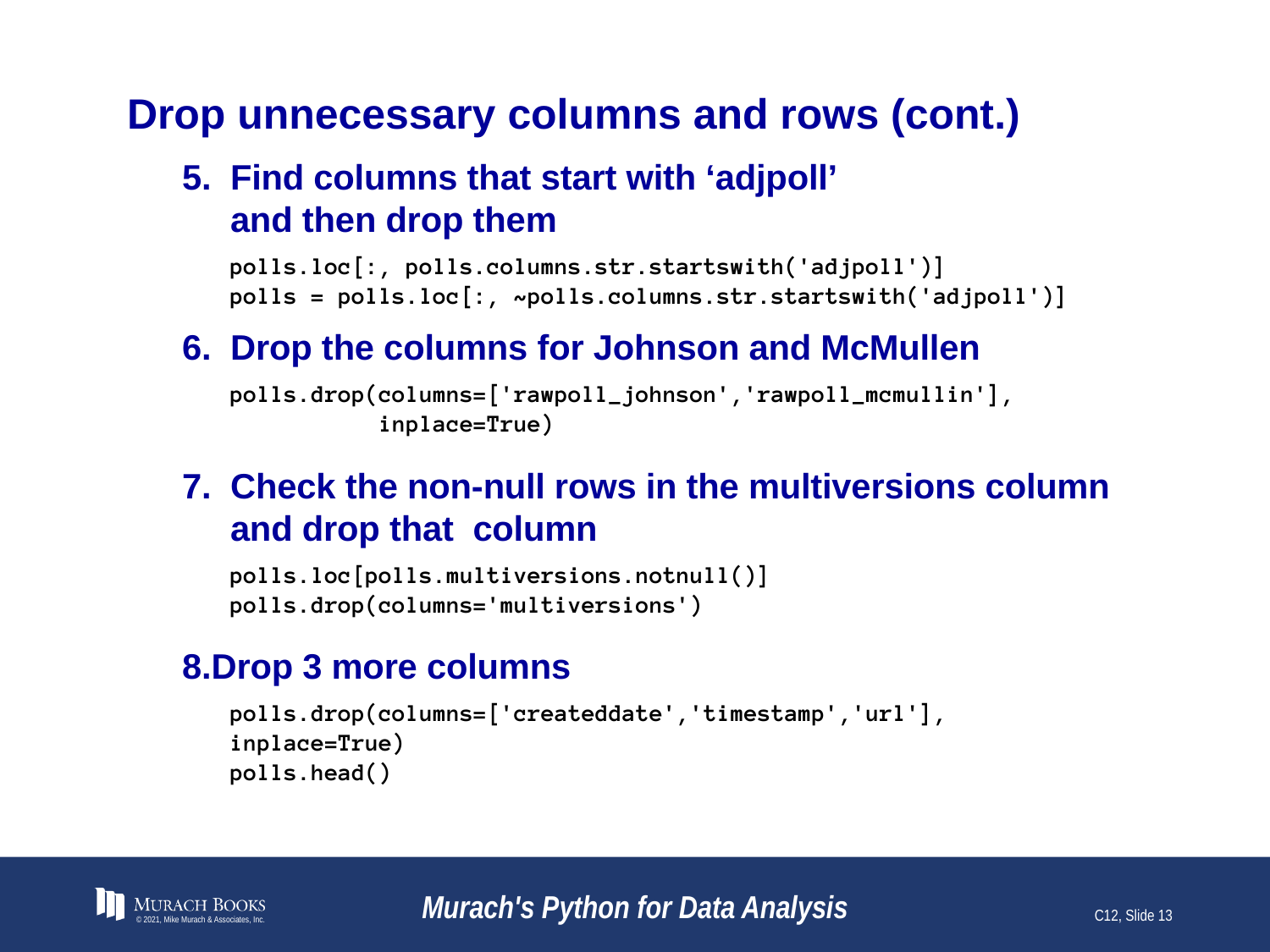

# Drop unnecessary columns and rows (cont.)
Find columns that start with ‘adjpoll’
and then drop them
polls.loc[:, polls.columns.str.startswith('adjpoll')]
polls = polls.loc[:, ~polls.columns.str.startswith('adjpoll')]
Drop the columns for Johnson and McMullen
polls.drop(columns=['rawpoll_johnson','rawpoll_mcmullin'],
           inplace=True)
Check the non-null rows in the multiversions column and drop that  column
polls.loc[polls.multiversions.notnull()]
polls.drop(columns='multiversions')
Drop 3 more columns
polls.drop(columns=['createddate','timestamp','url'], inplace=True)
polls.head()

© 2021, Mike Murach & Associates, Inc.
Murach's Python for Data Analysis

C12, Slide 13